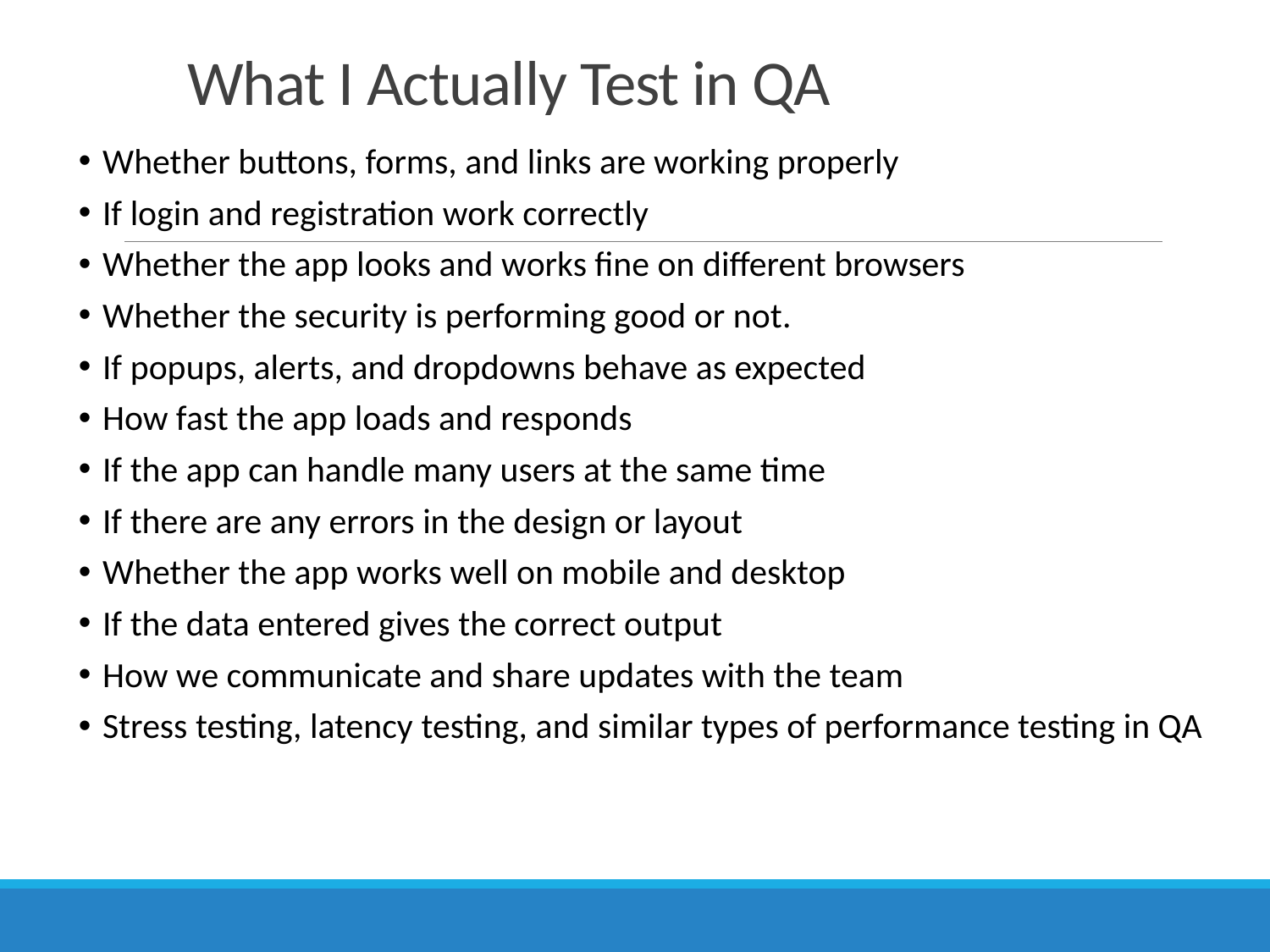

# What I Actually Test in QA
Whether buttons, forms, and links are working properly
If login and registration work correctly
Whether the app looks and works fine on different browsers
Whether the security is performing good or not.
If popups, alerts, and dropdowns behave as expected
How fast the app loads and responds
If the app can handle many users at the same time
If there are any errors in the design or layout
Whether the app works well on mobile and desktop
If the data entered gives the correct output
How we communicate and share updates with the team
Stress testing, latency testing, and similar types of performance testing in QA